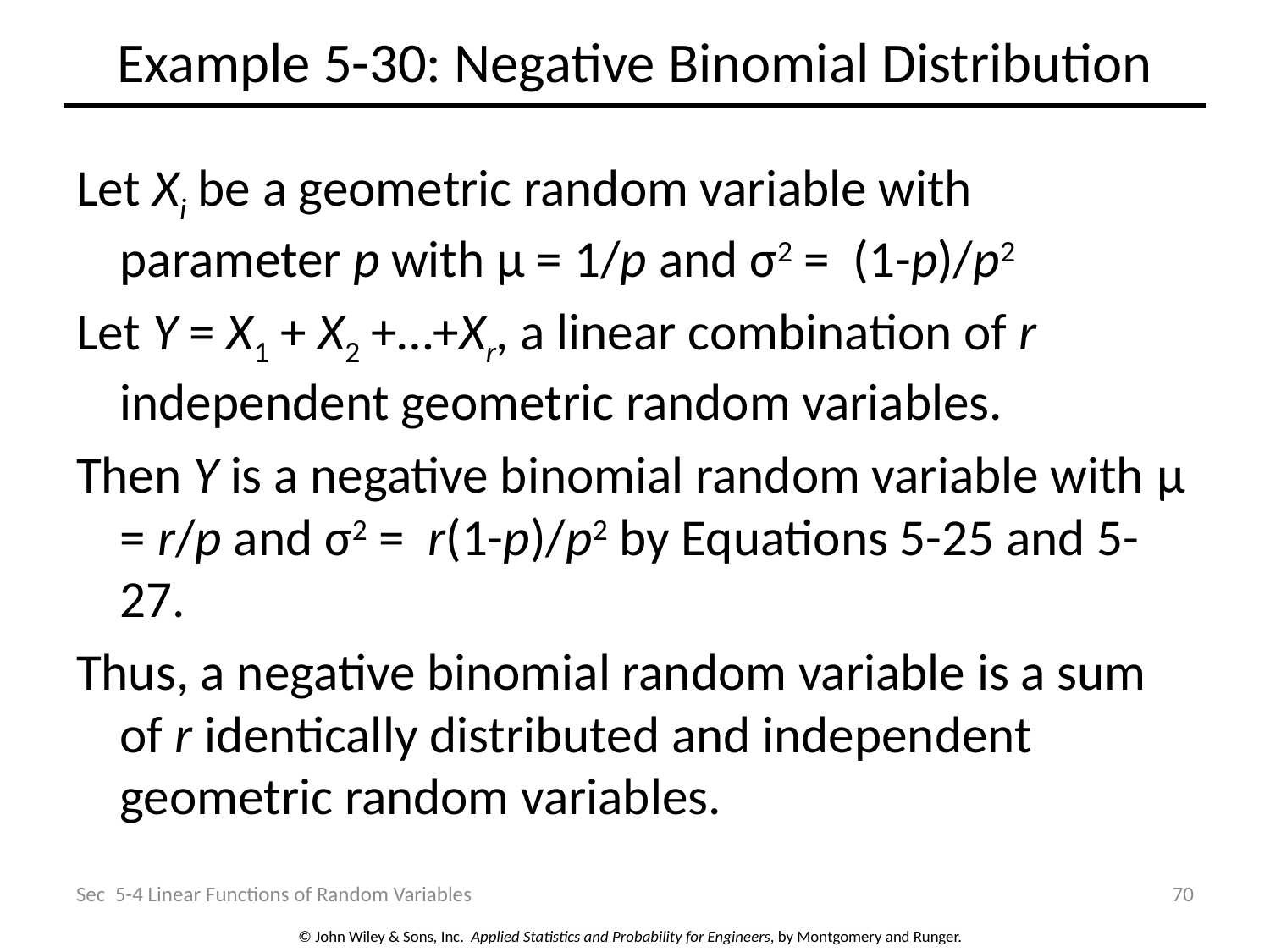

# Example 5-30: Negative Binomial Distribution
Let Xi be a geometric random variable with parameter p with μ = 1/p and σ2 =  (1-p)/p2
Let Y = X1 + X2 +…+Xr, a linear combination of r  independent geometric random variables.
Then Y is a negative binomial random variable with μ = r/p and σ2 =  r(1-p)/p2 by Equations 5-25 and 5-27.
Thus, a negative binomial random variable is a sum of r identically distributed and independent geometric random variables.
Sec  5-4 Linear Functions of Random Variables
70